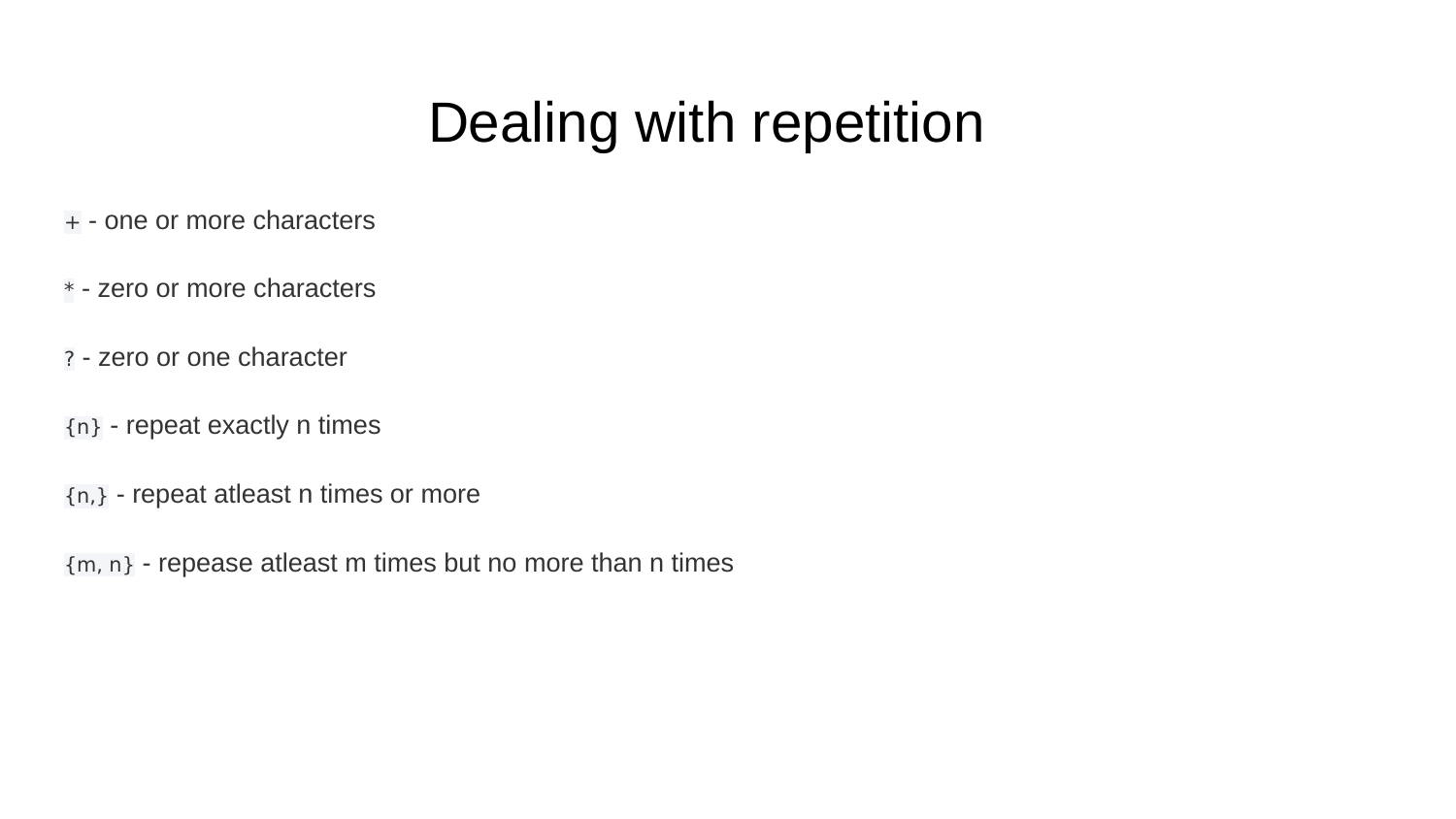

# Dealing with repetition
+ - one or more characters
* - zero or more characters
? - zero or one character
{n} - repeat exactly n times
{n,} - repeat atleast n times or more
{m, n} - repease atleast m times but no more than n times